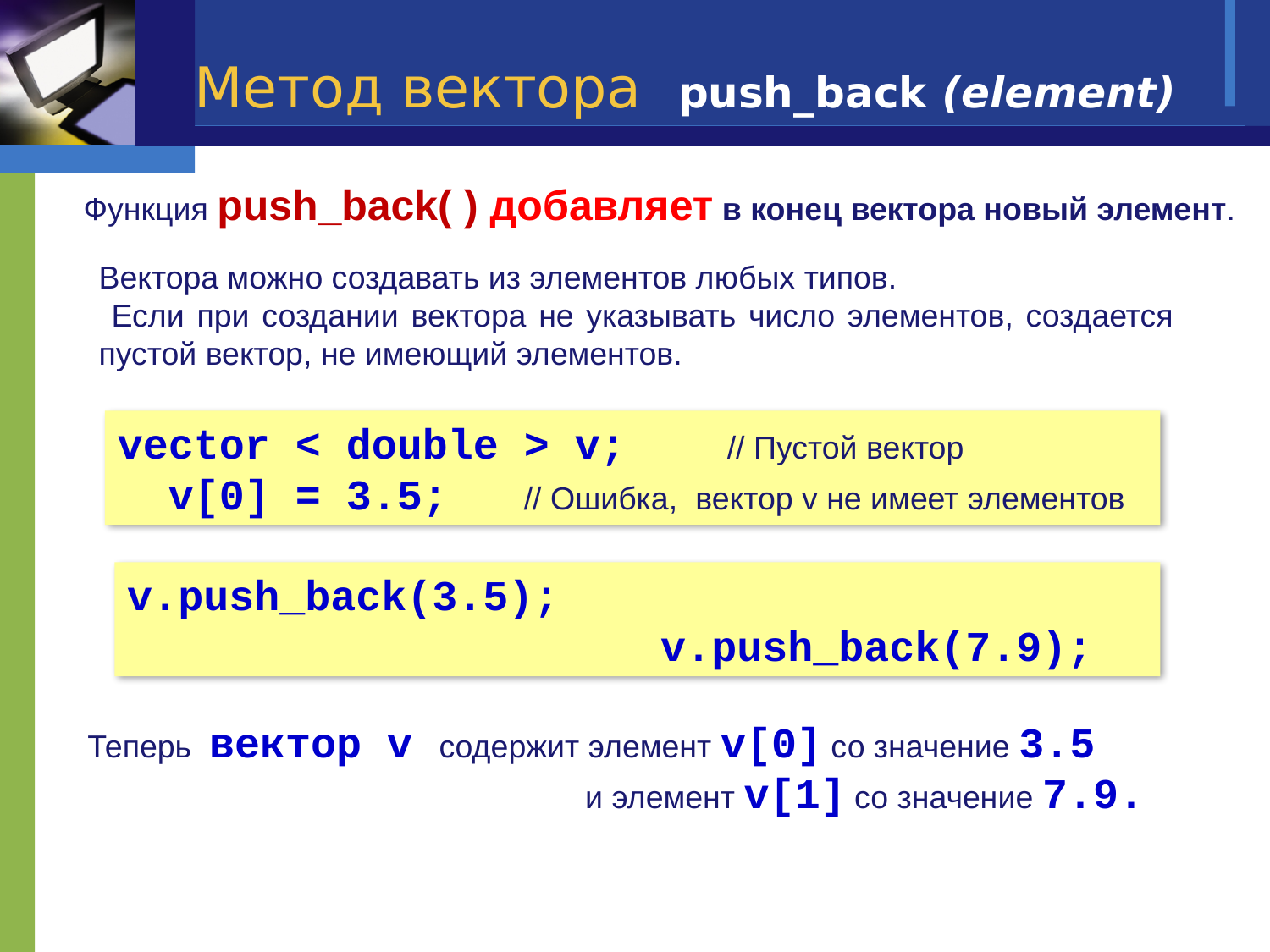

# Метод вектора  push_back (element)
Функция push_back( ) добавляет в конец вектора новый элемент.
Вектора можно создавать из элементов любых типов.
 Если при создании вектора не указывать число элементов, создается пустой вектор, не имеющий элементов.

vector < double > v;    // Пустой вектор
  v[0] = 3.5;   // Ошибка,  вектор v не имеет элементов
v.push_back(3.5);                                             v.push_back(7.9);
Теперь  вектор v   содержит элемент v[0] со значение 3.5
                                                        и элемент v[1] со значение 7.9.